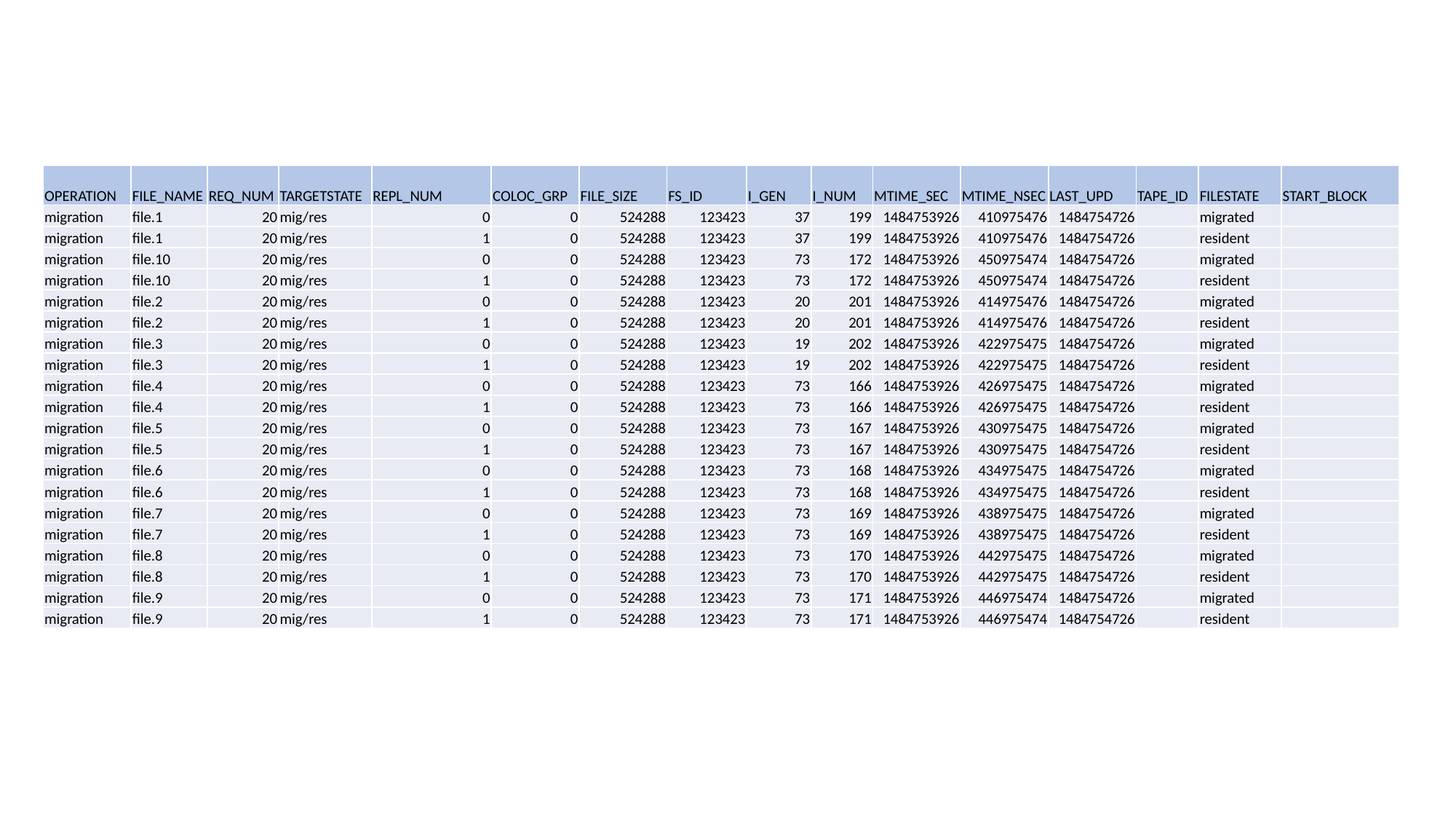

| OPERATION | FILE\_NAME | REQ\_NUM | TARGETSTATE | REPL\_NUM | COLOC\_GRP | FILE\_SIZE | FS\_ID | I\_GEN | I\_NUM | MTIME\_SEC | MTIME\_NSEC | LAST\_UPD | TAPE\_ID | FILESTATE | START\_BLOCK |
| --- | --- | --- | --- | --- | --- | --- | --- | --- | --- | --- | --- | --- | --- | --- | --- |
| migration | file.1 | 20 | mig/res | 0 | 0 | 524288 | 123423 | 37 | 199 | 1484753926 | 410975476 | 1484754726 |  | migrated |  |
| migration | file.1 | 20 | mig/res | 1 | 0 | 524288 | 123423 | 37 | 199 | 1484753926 | 410975476 | 1484754726 |  | resident |  |
| migration | file.10 | 20 | mig/res | 0 | 0 | 524288 | 123423 | 73 | 172 | 1484753926 | 450975474 | 1484754726 |  | migrated |  |
| migration | file.10 | 20 | mig/res | 1 | 0 | 524288 | 123423 | 73 | 172 | 1484753926 | 450975474 | 1484754726 |  | resident |  |
| migration | file.2 | 20 | mig/res | 0 | 0 | 524288 | 123423 | 20 | 201 | 1484753926 | 414975476 | 1484754726 |  | migrated |  |
| migration | file.2 | 20 | mig/res | 1 | 0 | 524288 | 123423 | 20 | 201 | 1484753926 | 414975476 | 1484754726 |  | resident |  |
| migration | file.3 | 20 | mig/res | 0 | 0 | 524288 | 123423 | 19 | 202 | 1484753926 | 422975475 | 1484754726 |  | migrated |  |
| migration | file.3 | 20 | mig/res | 1 | 0 | 524288 | 123423 | 19 | 202 | 1484753926 | 422975475 | 1484754726 |  | resident |  |
| migration | file.4 | 20 | mig/res | 0 | 0 | 524288 | 123423 | 73 | 166 | 1484753926 | 426975475 | 1484754726 |  | migrated |  |
| migration | file.4 | 20 | mig/res | 1 | 0 | 524288 | 123423 | 73 | 166 | 1484753926 | 426975475 | 1484754726 |  | resident |  |
| migration | file.5 | 20 | mig/res | 0 | 0 | 524288 | 123423 | 73 | 167 | 1484753926 | 430975475 | 1484754726 |  | migrated |  |
| migration | file.5 | 20 | mig/res | 1 | 0 | 524288 | 123423 | 73 | 167 | 1484753926 | 430975475 | 1484754726 |  | resident |  |
| migration | file.6 | 20 | mig/res | 0 | 0 | 524288 | 123423 | 73 | 168 | 1484753926 | 434975475 | 1484754726 |  | migrated |  |
| migration | file.6 | 20 | mig/res | 1 | 0 | 524288 | 123423 | 73 | 168 | 1484753926 | 434975475 | 1484754726 |  | resident |  |
| migration | file.7 | 20 | mig/res | 0 | 0 | 524288 | 123423 | 73 | 169 | 1484753926 | 438975475 | 1484754726 |  | migrated |  |
| migration | file.7 | 20 | mig/res | 1 | 0 | 524288 | 123423 | 73 | 169 | 1484753926 | 438975475 | 1484754726 |  | resident |  |
| migration | file.8 | 20 | mig/res | 0 | 0 | 524288 | 123423 | 73 | 170 | 1484753926 | 442975475 | 1484754726 |  | migrated |  |
| migration | file.8 | 20 | mig/res | 1 | 0 | 524288 | 123423 | 73 | 170 | 1484753926 | 442975475 | 1484754726 |  | resident |  |
| migration | file.9 | 20 | mig/res | 0 | 0 | 524288 | 123423 | 73 | 171 | 1484753926 | 446975474 | 1484754726 |  | migrated |  |
| migration | file.9 | 20 | mig/res | 1 | 0 | 524288 | 123423 | 73 | 171 | 1484753926 | 446975474 | 1484754726 |  | resident |  |